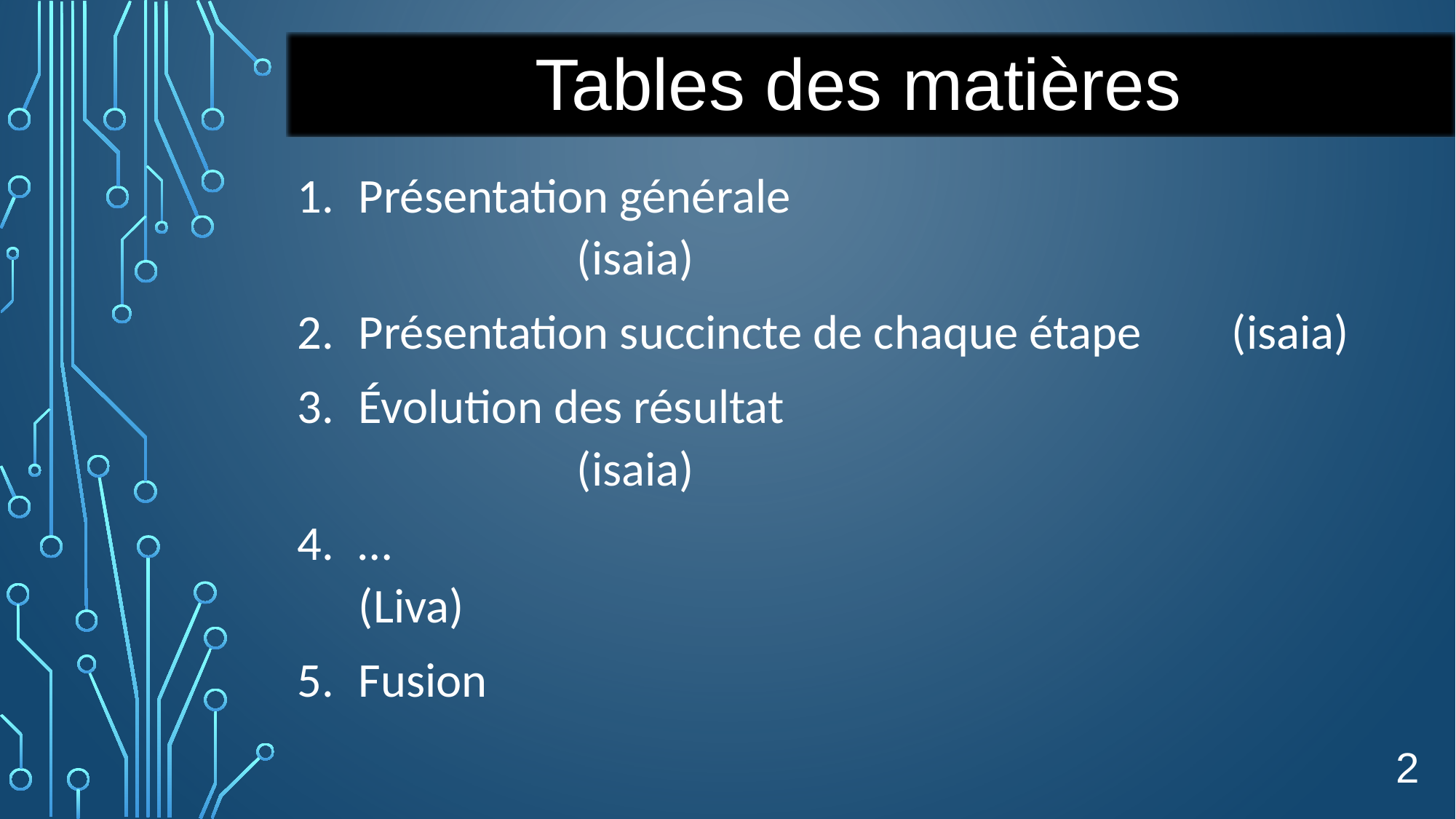

Tables des matières

Présentation générale 							(isaia)
Présentation succincte de chaque étape	(isaia)
Évolution des résultat								(isaia)
… 									(Liva)
Fusion

2